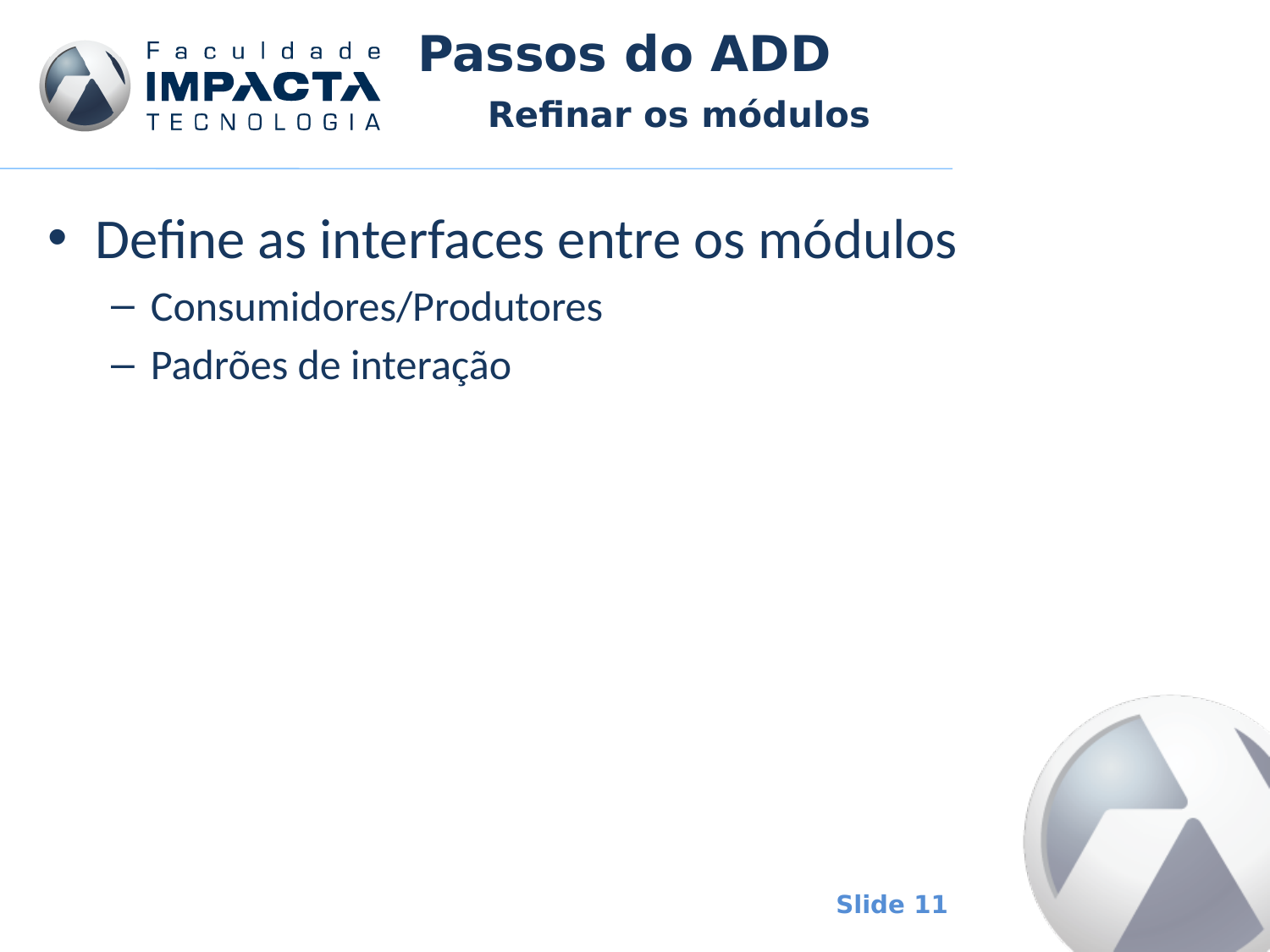

# Passos do ADD
Refinar os módulos
Define as interfaces entre os módulos
Consumidores/Produtores
Padrões de interação